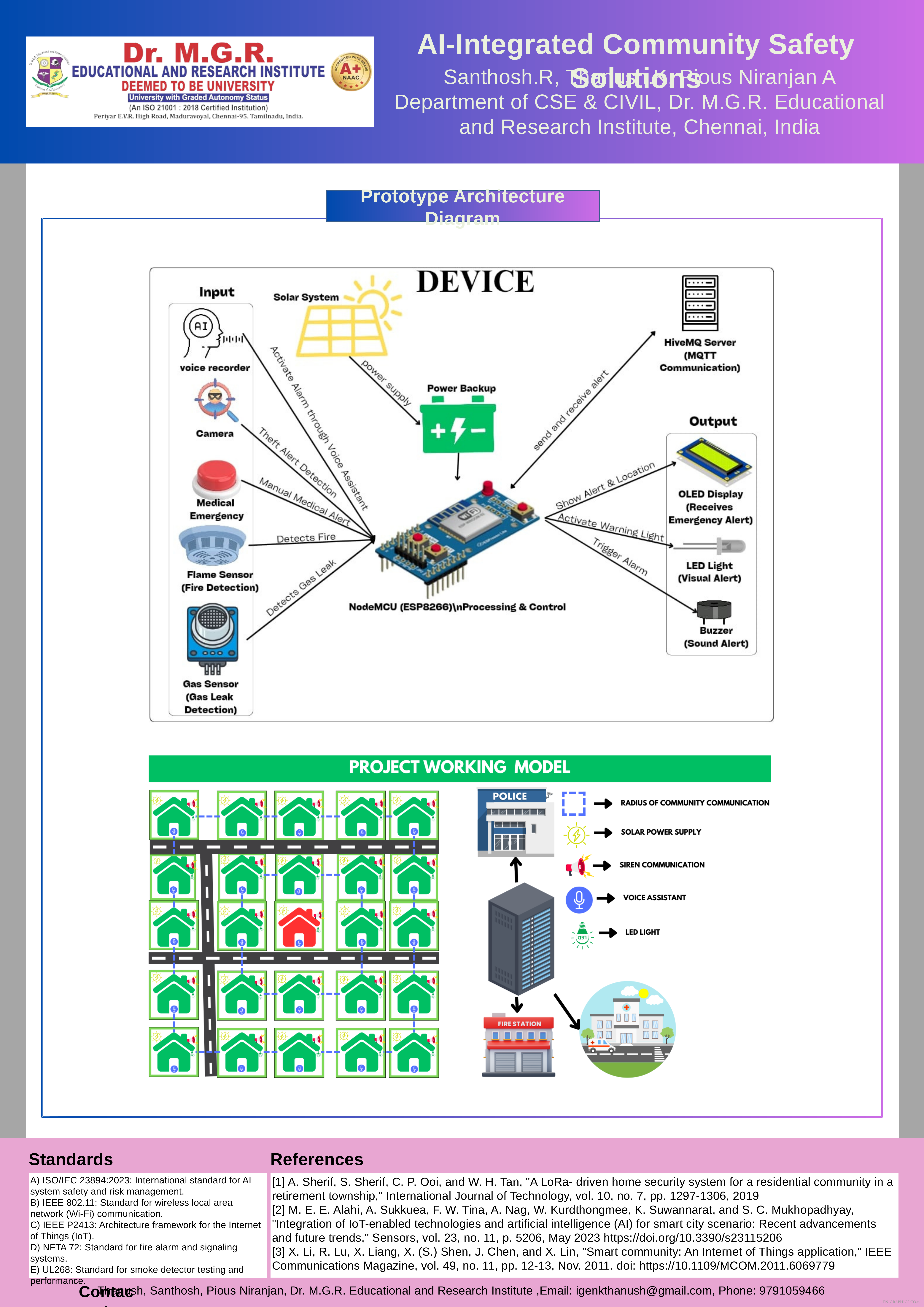

AI-Integrated Community Safety Solutions

Santhosh.R, Thanush.K, Pious Niranjan A
Department of CSE & CIVIL, Dr. M.G.R. Educational and Research Institute, Chennai, India

Prototype Architecture Diagram

Standards
References

A) ISO/IEC 23894:2023: International standard for AI system safety and risk management.
B) IEEE 802.11: Standard for wireless local area network (Wi-Fi) communication.
C) IEEE P2413: Architecture framework for the Internet of Things (IoT).
D) NFTA 72: Standard for fire alarm and signaling systems.
E) UL268: Standard for smoke detector testing and performance.

[1] A. Sherif, S. Sherif, C. P. Ooi, and W. H. Tan, "A LoRa- driven home security system for a residential community in a retirement township," International Journal of Technology, vol. 10, no. 7, pp. 1297-1306, 2019
[2] M. E. E. Alahi, A. Sukkuea, F. W. Tina, A. Nag, W. Kurdthongmee, K. Suwannarat, and S. C. Mukhopadhyay, "Integration of IoT-enabled technologies and artificial intelligence (AI) for smart city scenario: Recent advancements and future trends," Sensors, vol. 23, no. 11, p. 5206, May 2023 https://doi.org/10.3390/s23115206
[3] X. Li, R. Lu, X. Liang, X. (S.) Shen, J. Chen, and X. Lin, "Smart community: An Internet of Things application," IEEE Communications Magazine, vol. 49, no. 11, pp. 12-13, Nov. 2011. doi: https://10.1109/MCOM.2011.6069779
Contact

Thanush, Santhosh, Pious Niranjan, Dr. M.G.R. Educational and Research Institute ,Email: igenkthanush@gmail.com, Phone: 9791059466